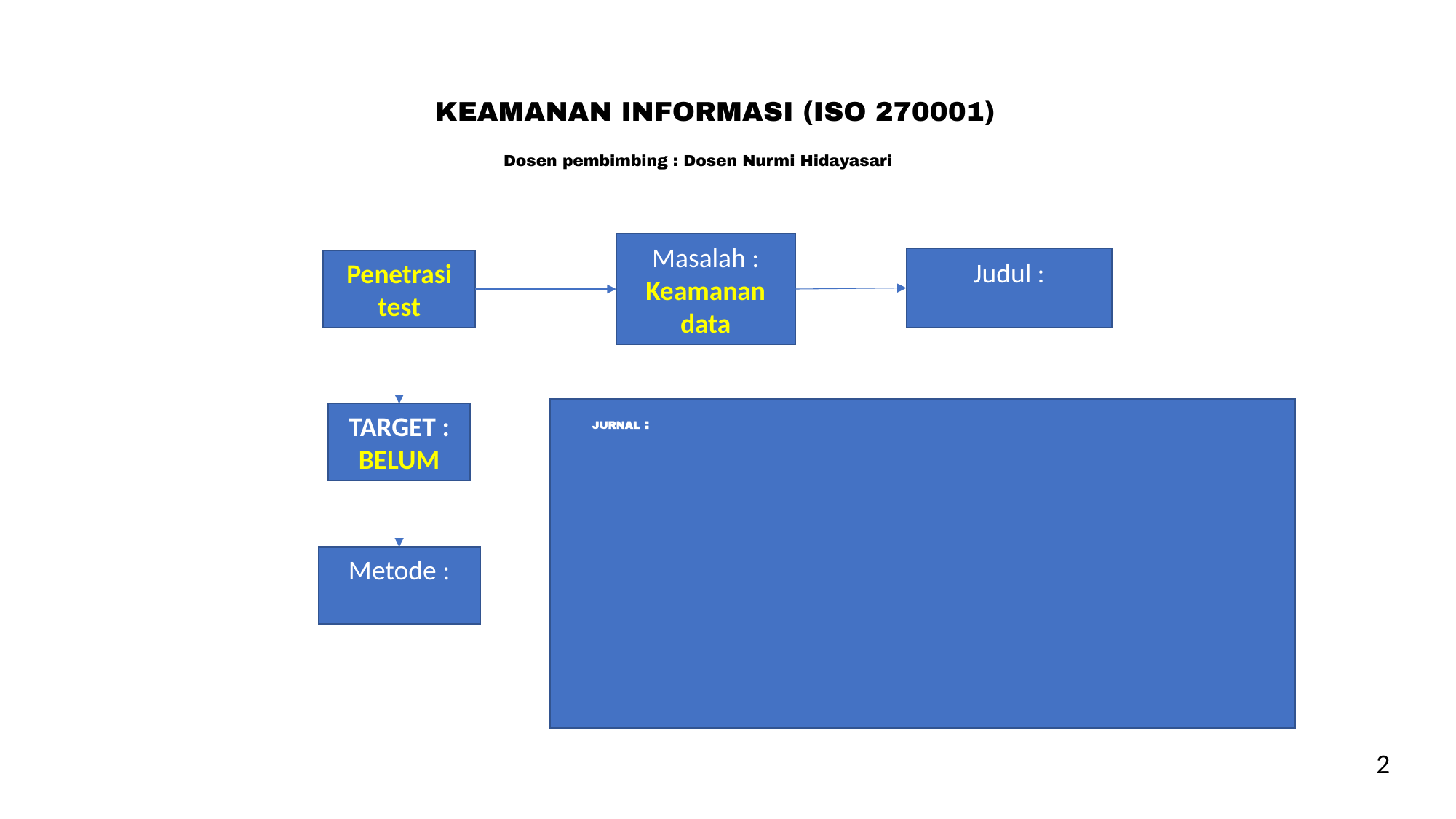

KEAMANAN INFORMASI (ISO 270001)
Dosen pembimbing : Dosen Nurmi Hidayasari
Masalah :
Keamanan data
Judul :

Penetrasi test

TARGET :
BELUM
JURNAL :
Metode :

2